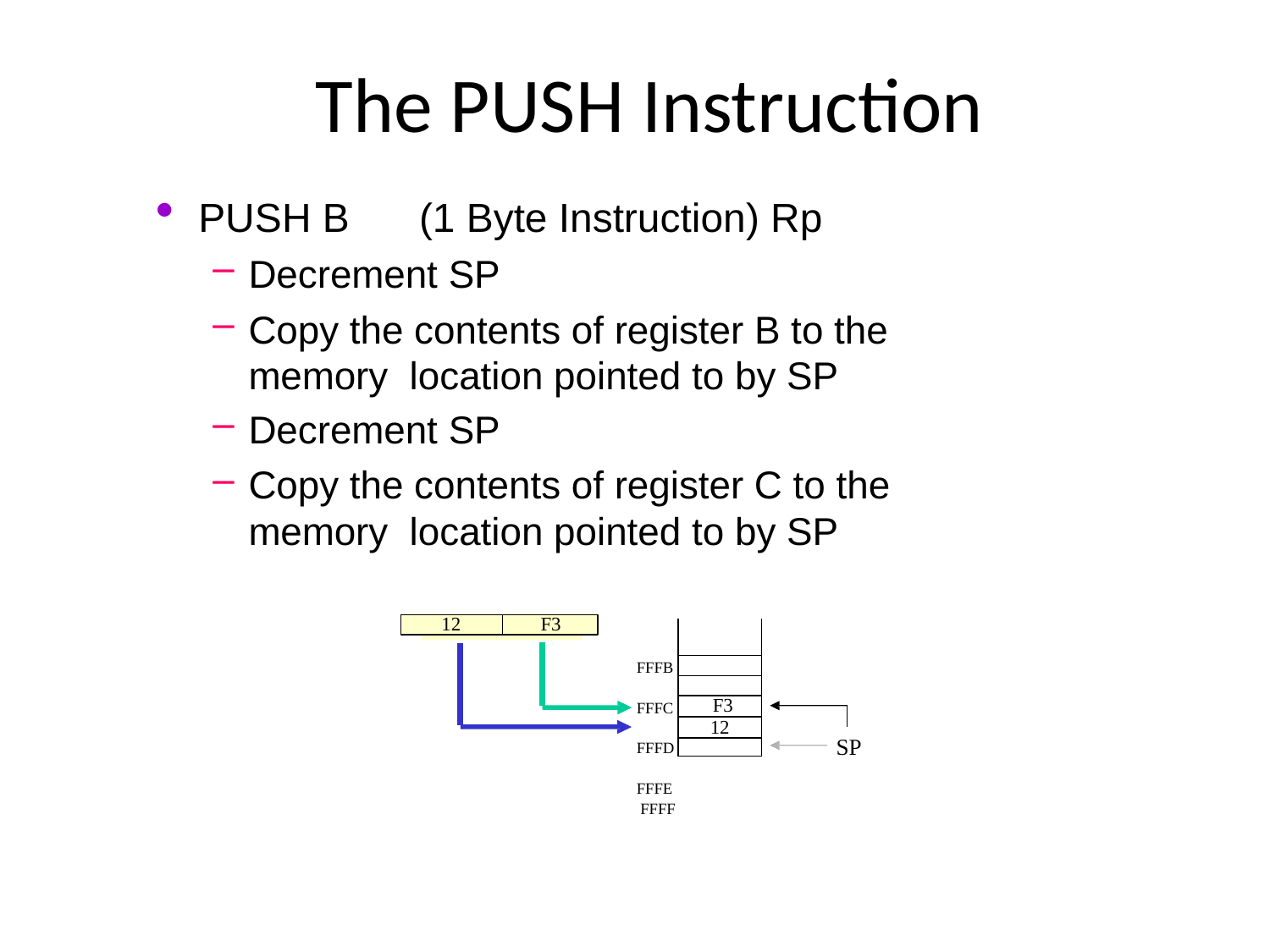

# The PUSH Instruction
PUSH B	(1 Byte Instruction) Rp
Decrement SP
Copy the contents of register B to the memory  location pointed to by SP
Decrement SP
Copy the contents of register C to the memory  location pointed to by SP

B	C
12
F3
|  |
| --- |
|  |
|  |
| F3 |
| 12 |
|  |

FFFB  FFFC  FFFD  FFFE  FFFF

SP